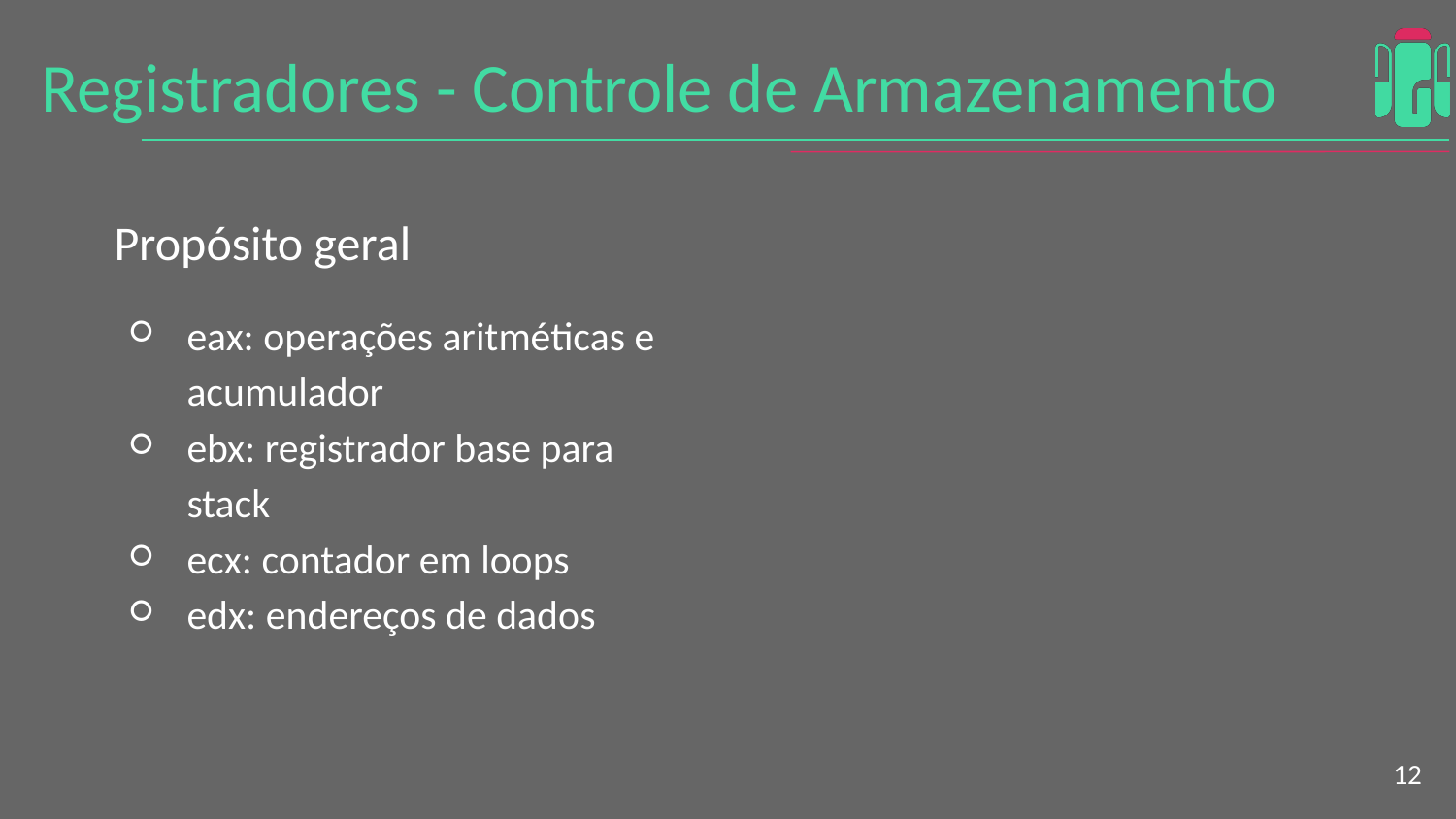

# Registradores - Controle de Armazenamento
Propósito geral
eax: operações aritméticas e acumulador
ebx: registrador base para stack
ecx: contador em loops
edx: endereços de dados
12